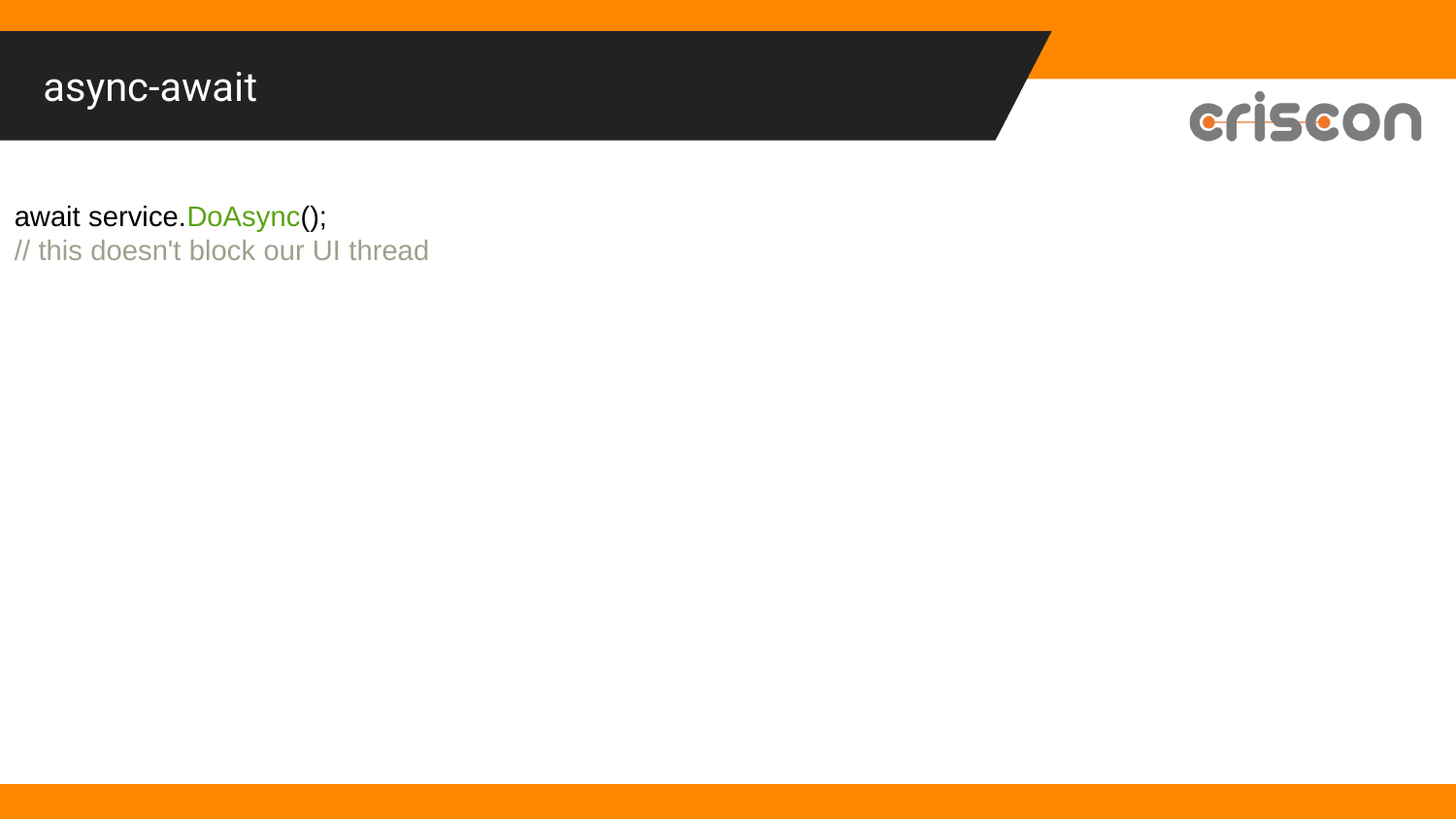

# async-await
await service.DoAsync();
// this doesn't block our UI thread